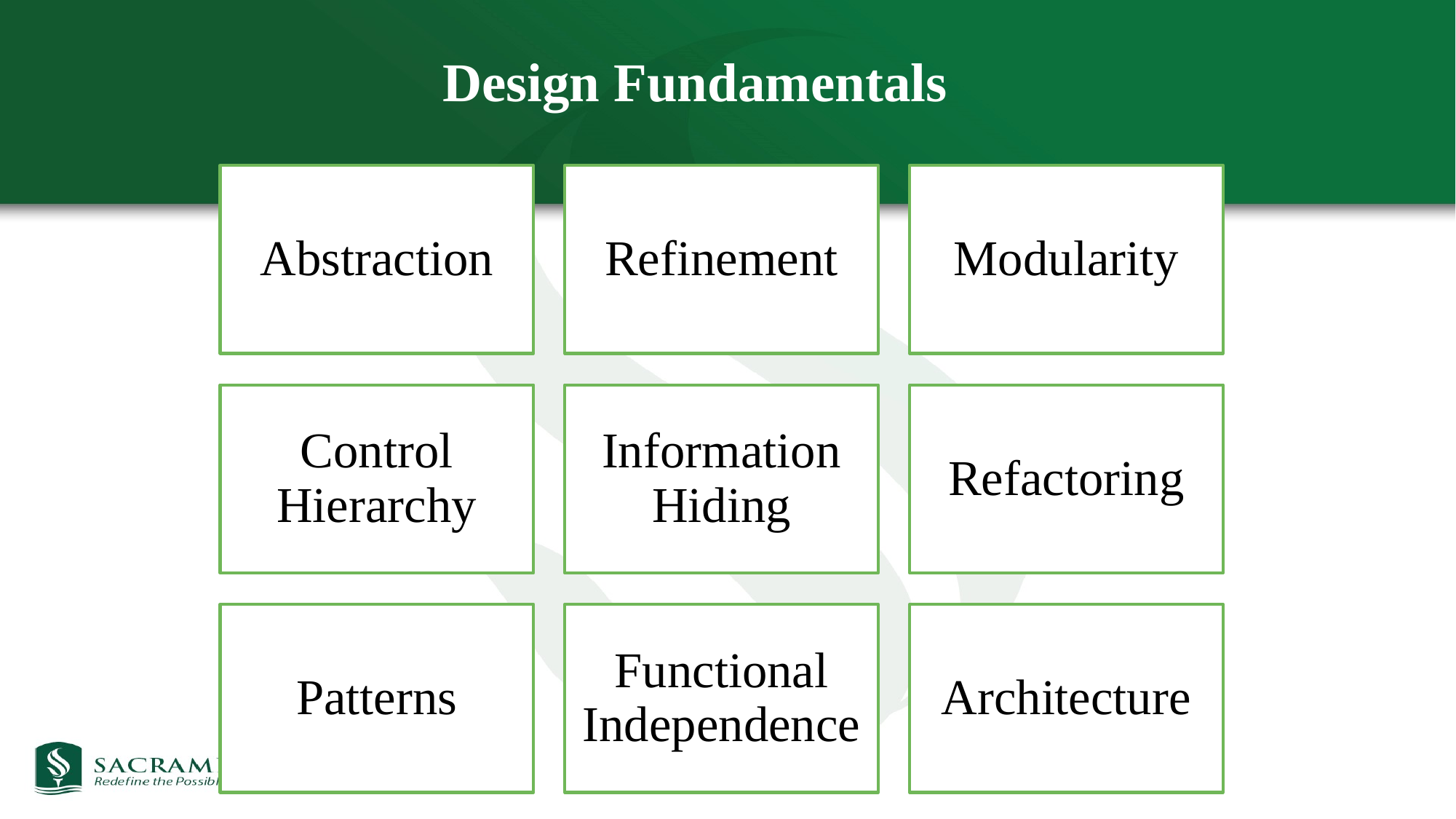

# Design Fundamentals
Abstraction
Refinement
Modularity
Control Hierarchy
Information Hiding
Refactoring
Patterns
Functional Independence
Architecture